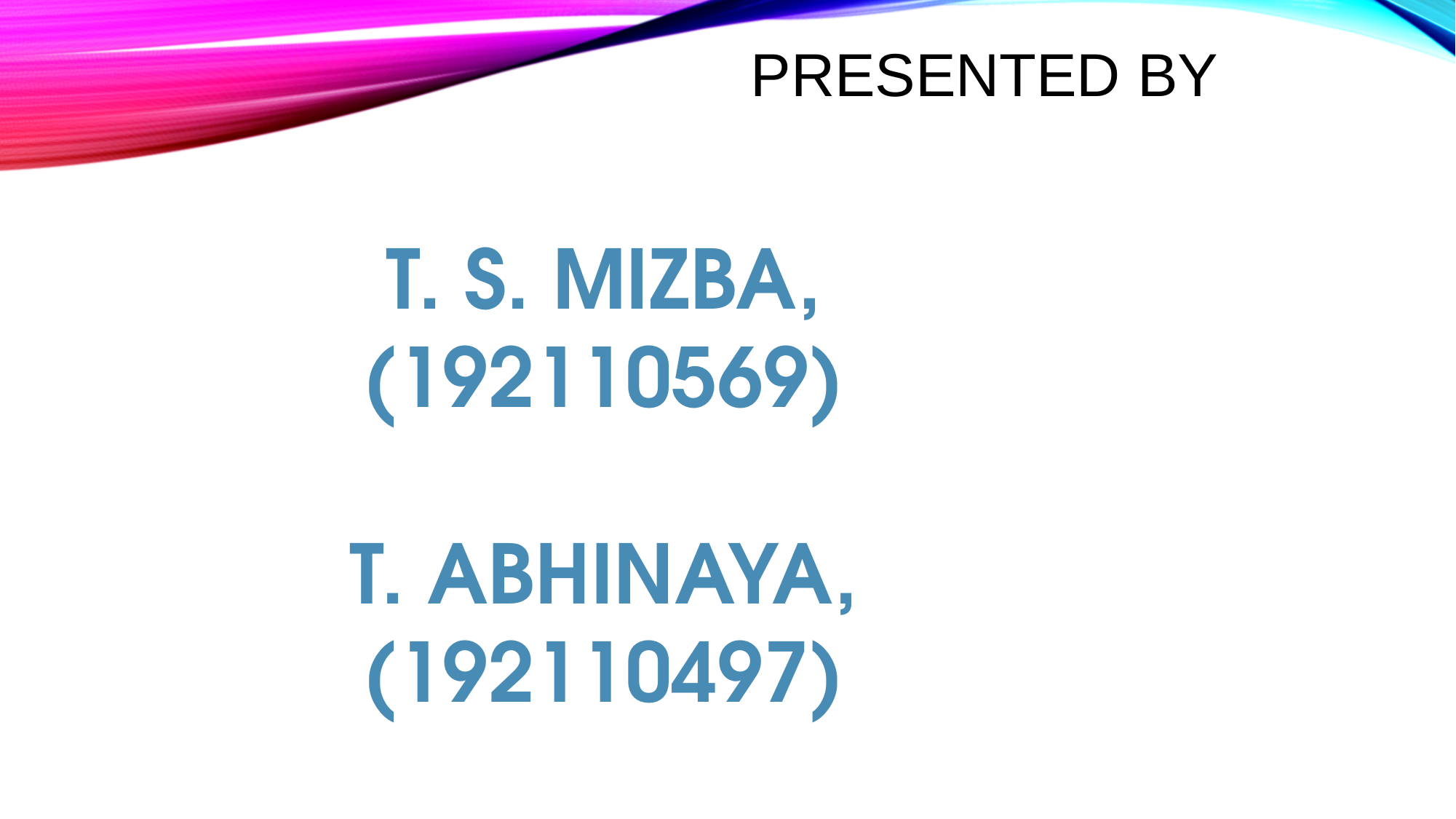

# PRESENTED BY
T. S. MIZBA,
(192110569)

T. ABHINAYA,
(192110497)